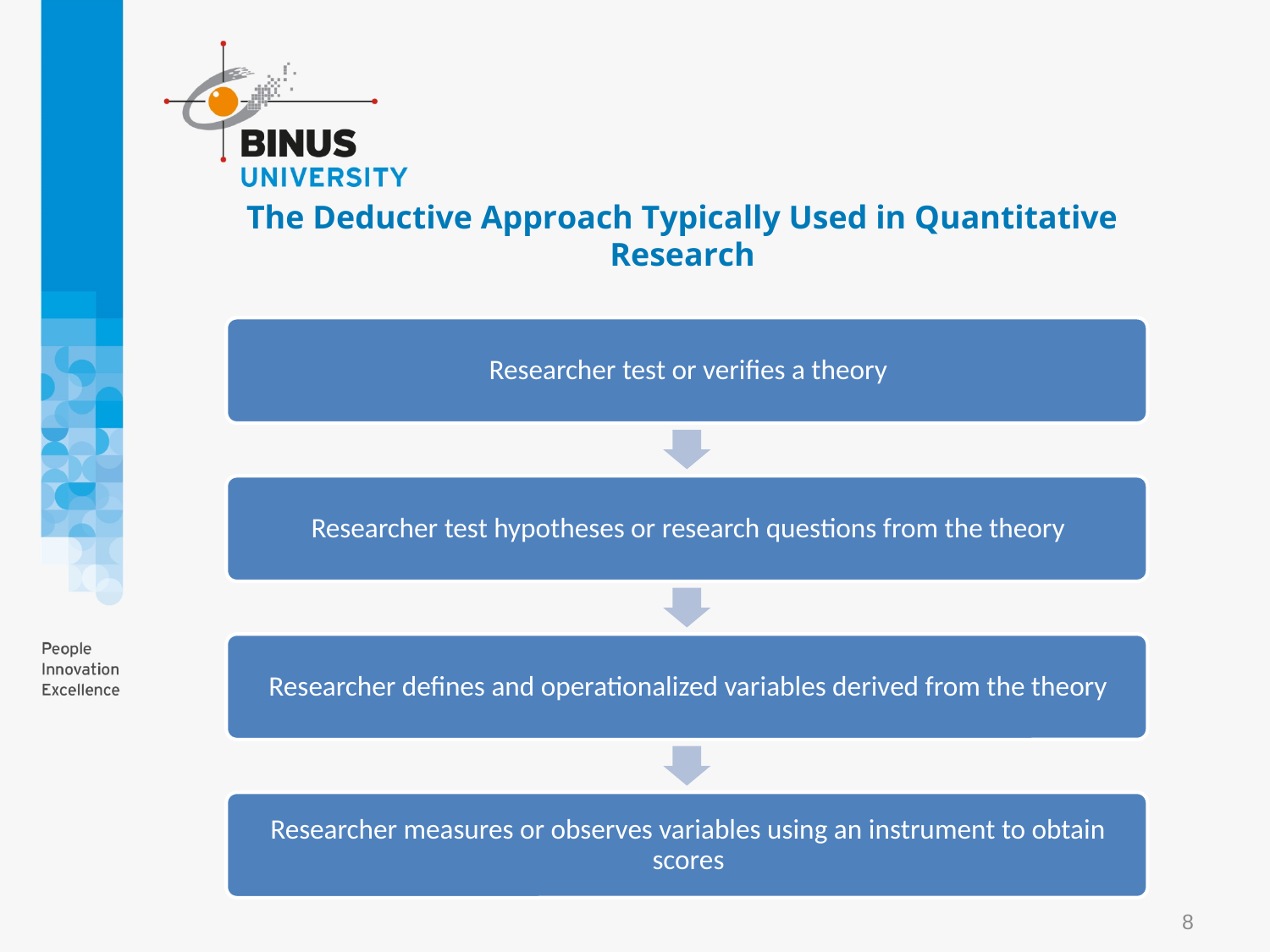

# The Deductive Approach Typically Used in Quantitative Research
Researcher test or verifies a theory

Researcher test hypotheses or research questions from the theory

Researcher defines and operationalized variables derived from the theory

Researcher measures or observes variables using an instrument to obtain scores

8